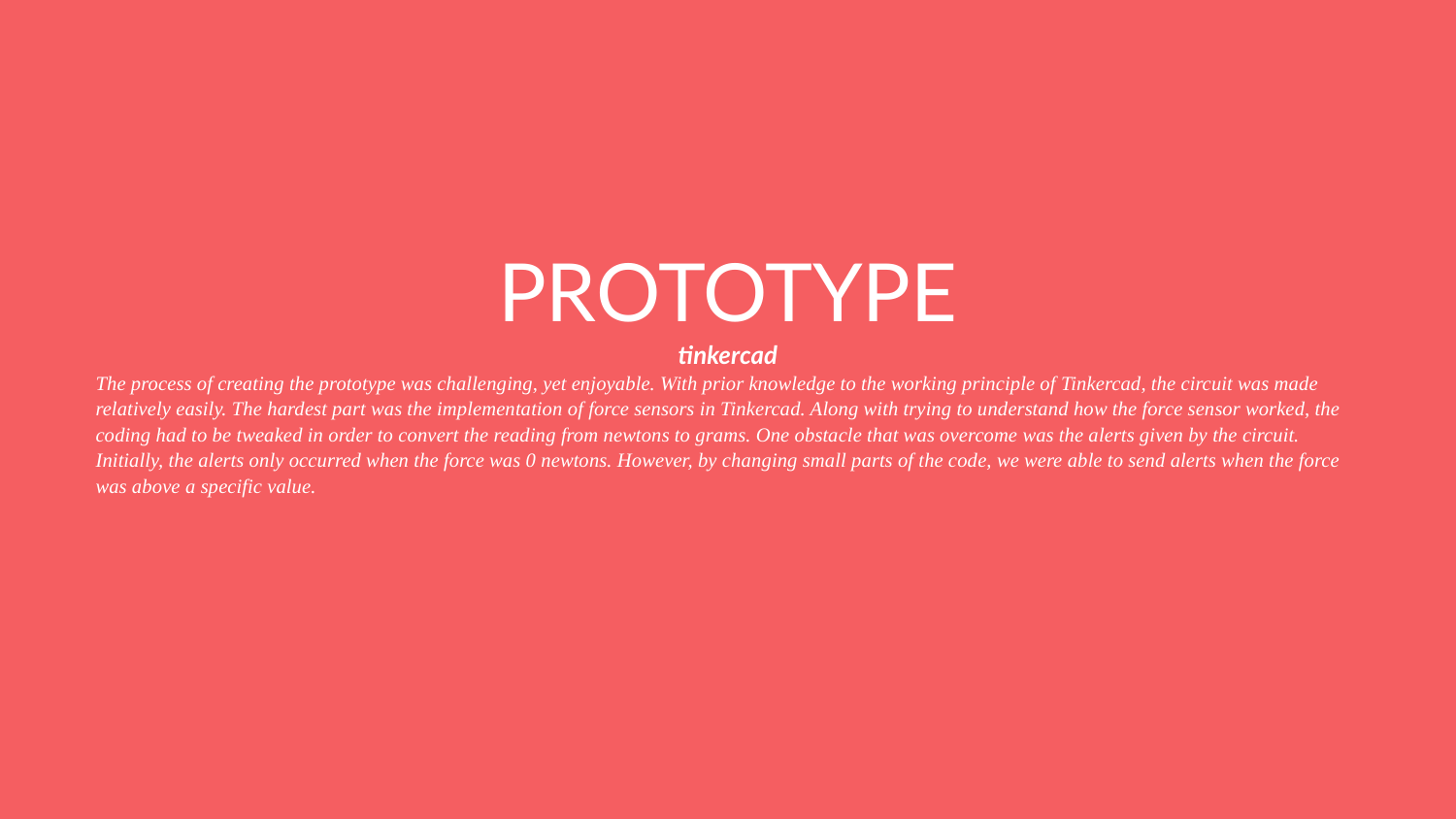

# PROTOTYPE
tinkercad
The process of creating the prototype was challenging, yet enjoyable. With prior knowledge to the working principle of Tinkercad, the circuit was made relatively easily. The hardest part was the implementation of force sensors in Tinkercad. Along with trying to understand how the force sensor worked, the coding had to be tweaked in order to convert the reading from newtons to grams. One obstacle that was overcome was the alerts given by the circuit. Initially, the alerts only occurred when the force was 0 newtons. However, by changing small parts of the code, we were able to send alerts when the force was above a specific value.